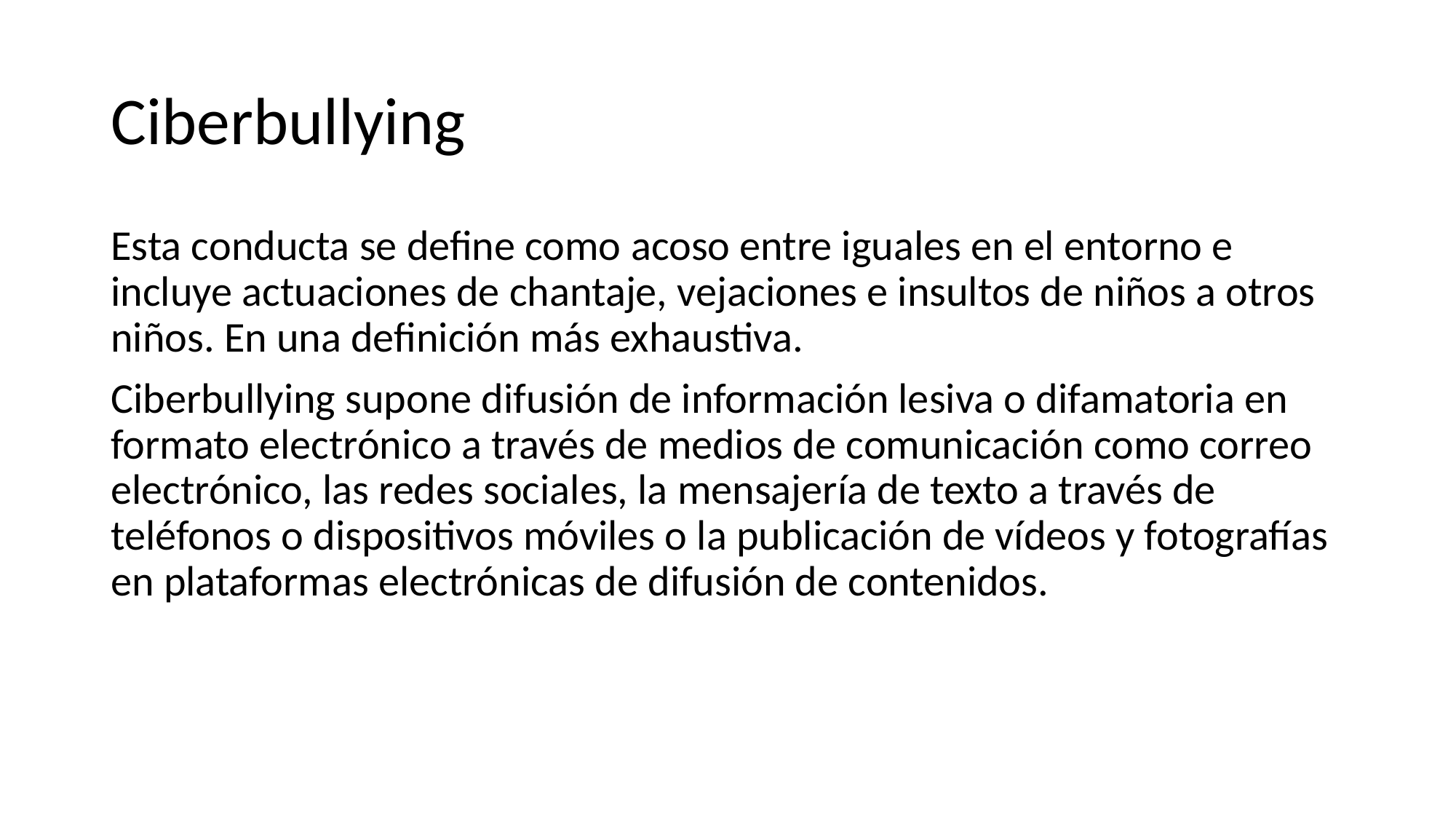

# Ciberbullying
Esta conducta se define como acoso entre iguales en el entorno e incluye actuaciones de chantaje, vejaciones e insultos de niños a otros niños. En una definición más exhaustiva.
Ciberbullying supone difusión de información lesiva o difamatoria en formato electrónico a través de medios de comunicación como correo electrónico, las redes sociales, la mensajería de texto a través de teléfonos o dispositivos móviles o la publicación de vídeos y fotografías en plataformas electrónicas de difusión de contenidos.